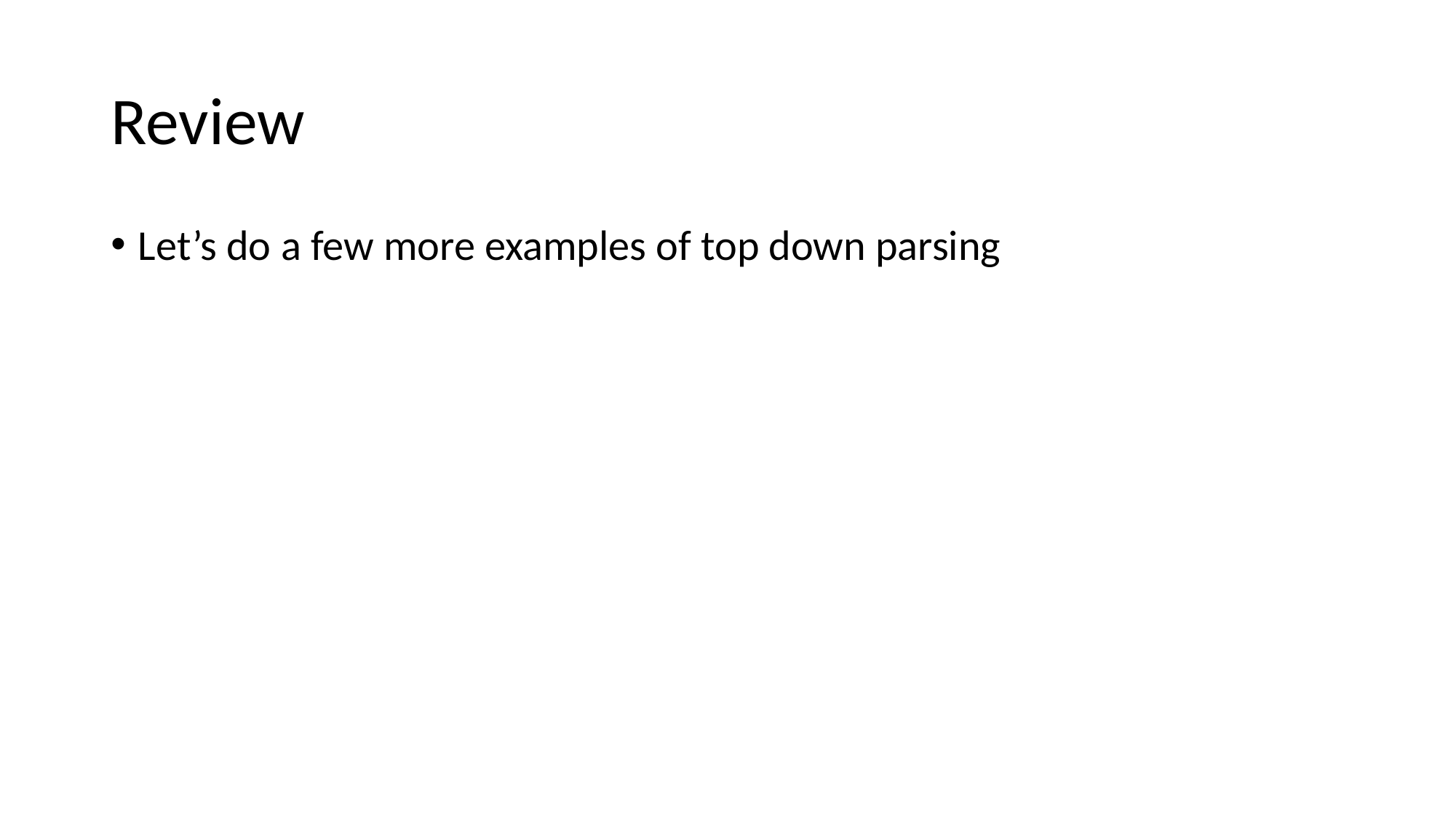

# Review
Let’s do a few more examples of top down parsing